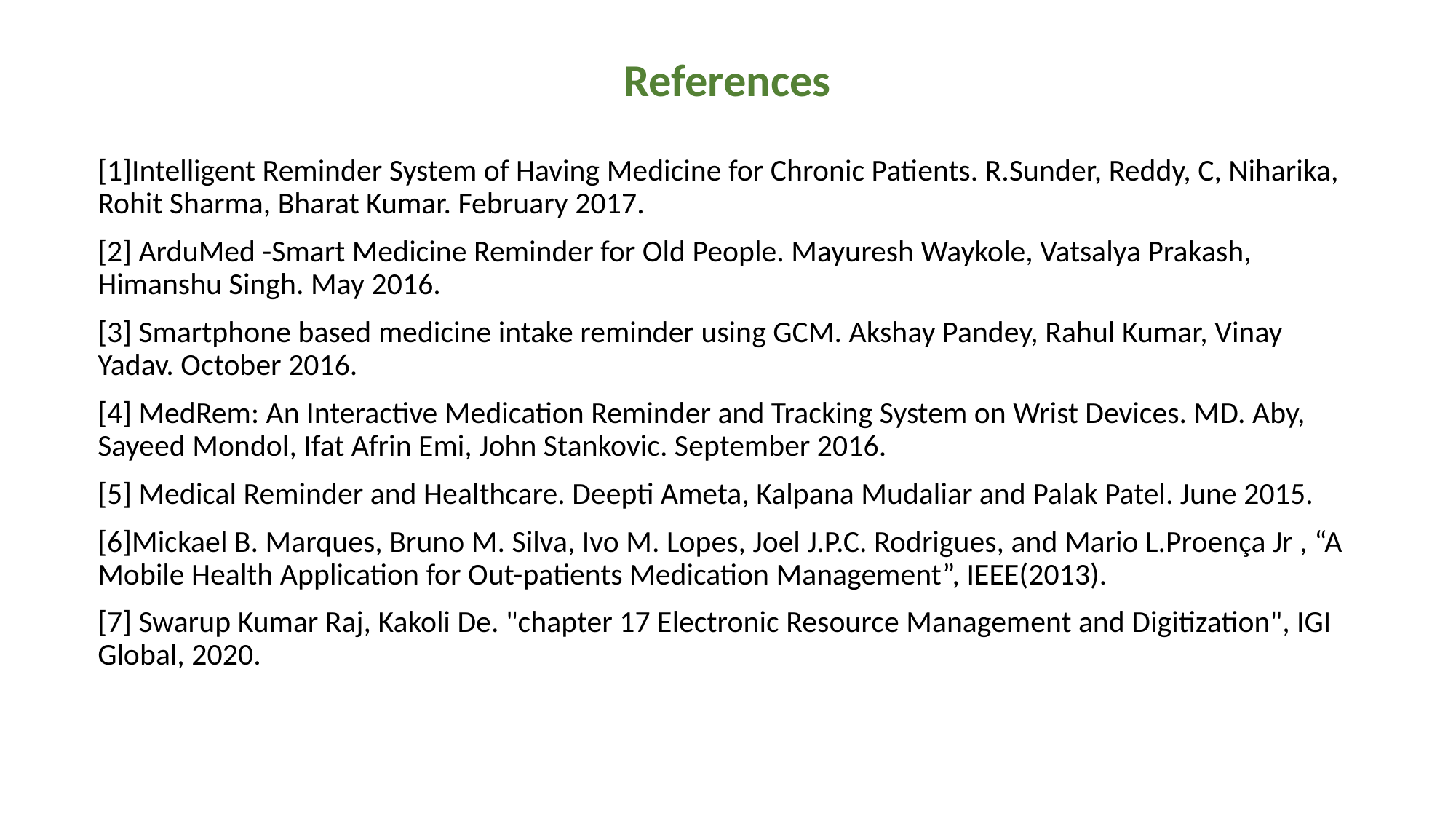

# References
[1]Intelligent Reminder System of Having Medicine for Chronic Patients. R.Sunder, Reddy, C, Niharika, Rohit Sharma, Bharat Kumar. February 2017.
[2] ArduMed -Smart Medicine Reminder for Old People. Mayuresh Waykole, Vatsalya Prakash, Himanshu Singh. May 2016.
[3] Smartphone based medicine intake reminder using GCM. Akshay Pandey, Rahul Kumar, Vinay Yadav. October 2016.
[4] MedRem: An Interactive Medication Reminder and Tracking System on Wrist Devices. MD. Aby, Sayeed Mondol, Ifat Afrin Emi, John Stankovic. September 2016.
[5] Medical Reminder and Healthcare. Deepti Ameta, Kalpana Mudaliar and Palak Patel. June 2015.
[6]Mickael B. Marques, Bruno M. Silva, Ivo M. Lopes, Joel J.P.C. Rodrigues, and Mario L.Proença Jr , “A Mobile Health Application for Out-patients Medication Management”, IEEE(2013).
[7] Swarup Kumar Raj, Kakoli De. "chapter 17 Electronic Resource Management and Digitization", IGI Global, 2020.